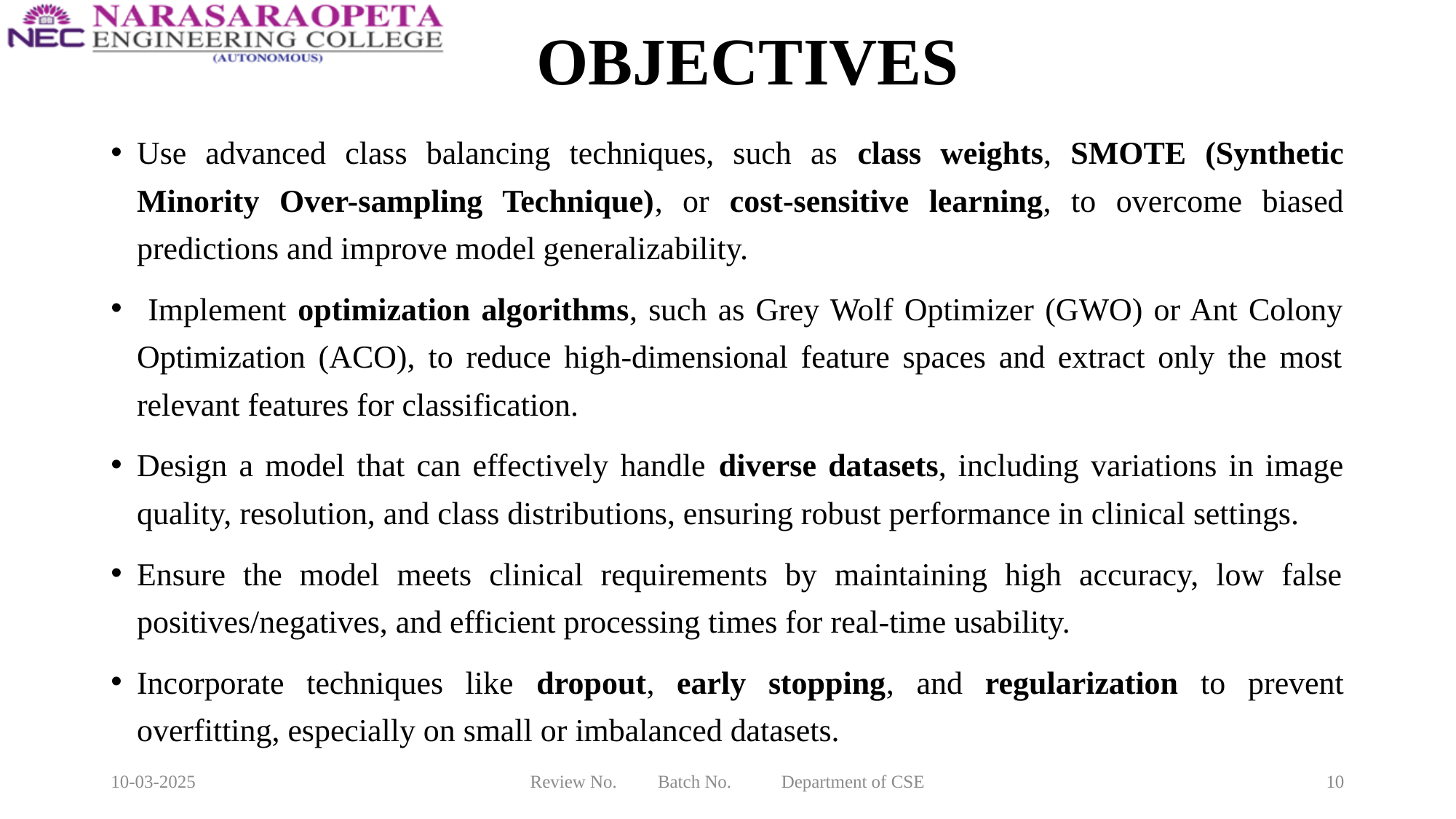

# OBJECTIVES
Use advanced class balancing techniques, such as class weights, SMOTE (Synthetic Minority Over-sampling Technique), or cost-sensitive learning, to overcome biased predictions and improve model generalizability.
 Implement optimization algorithms, such as Grey Wolf Optimizer (GWO) or Ant Colony Optimization (ACO), to reduce high-dimensional feature spaces and extract only the most relevant features for classification.
Design a model that can effectively handle diverse datasets, including variations in image quality, resolution, and class distributions, ensuring robust performance in clinical settings.
Ensure the model meets clinical requirements by maintaining high accuracy, low false positives/negatives, and efficient processing times for real-time usability.
Incorporate techniques like dropout, early stopping, and regularization to prevent overfitting, especially on small or imbalanced datasets.

10-03-2025
Review No.         Batch No.           Department of CSE
10